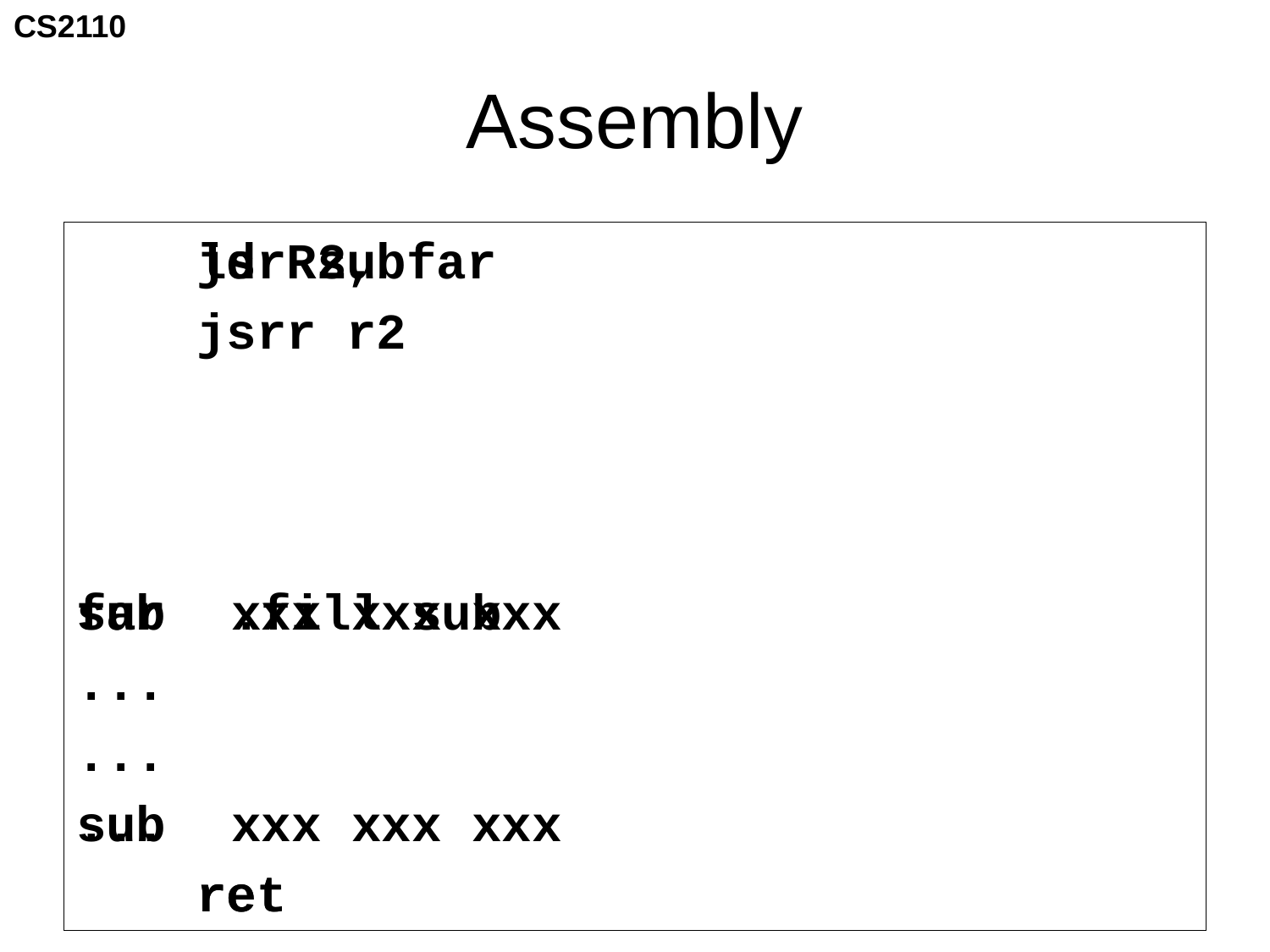

# Assembly
    jsr sub

sub	xxx xxx xxx
...
...
...
    ret
    ld R2, far
    jsrr r2

far	.fill sub
...
...
sub	xxx xxx xxx
    ret